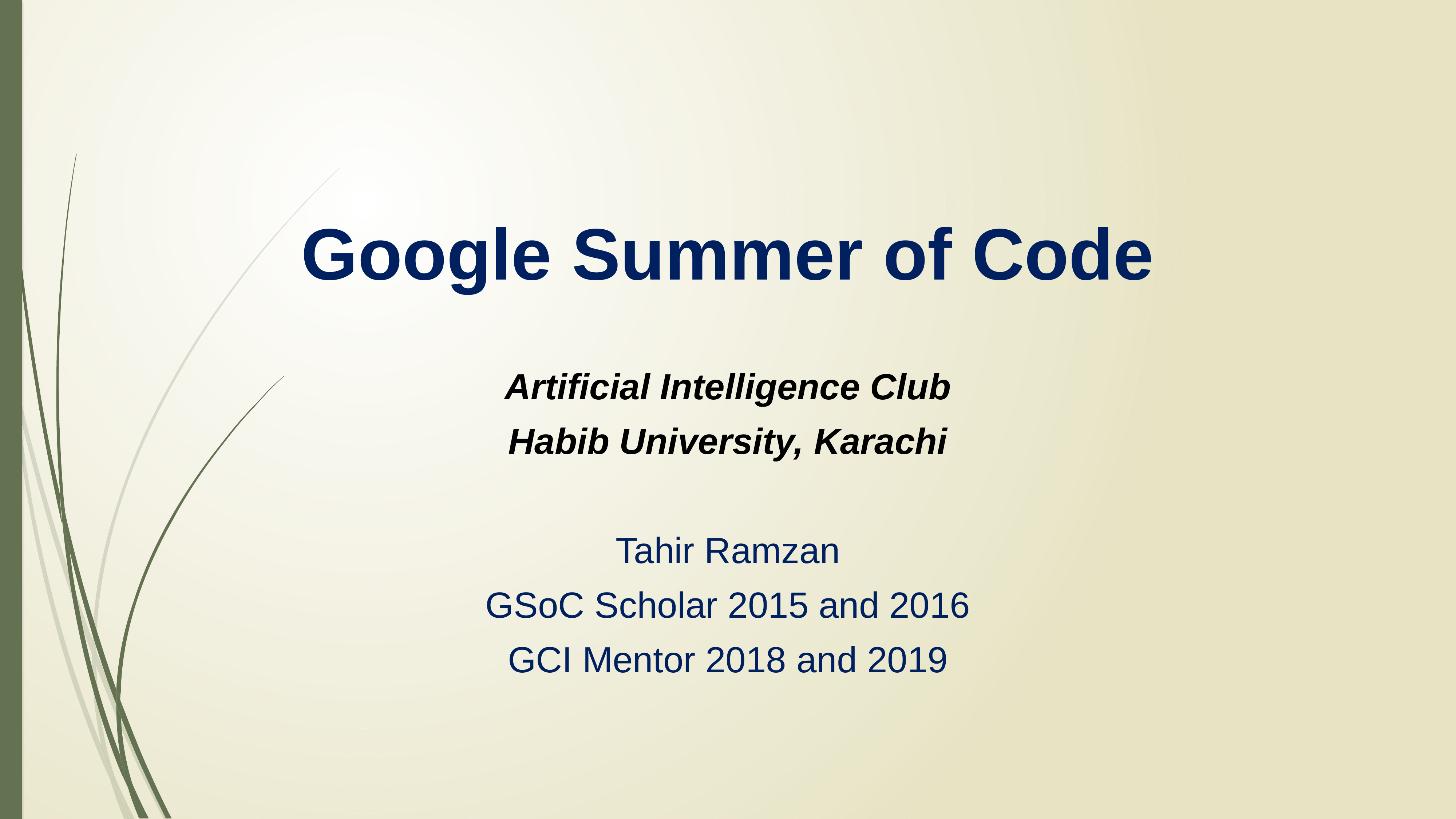

# Google Summer of Code
Artificial Intelligence Club
Habib University, Karachi
Tahir Ramzan
GSoC Scholar 2015 and 2016
GCI Mentor 2018 and 2019